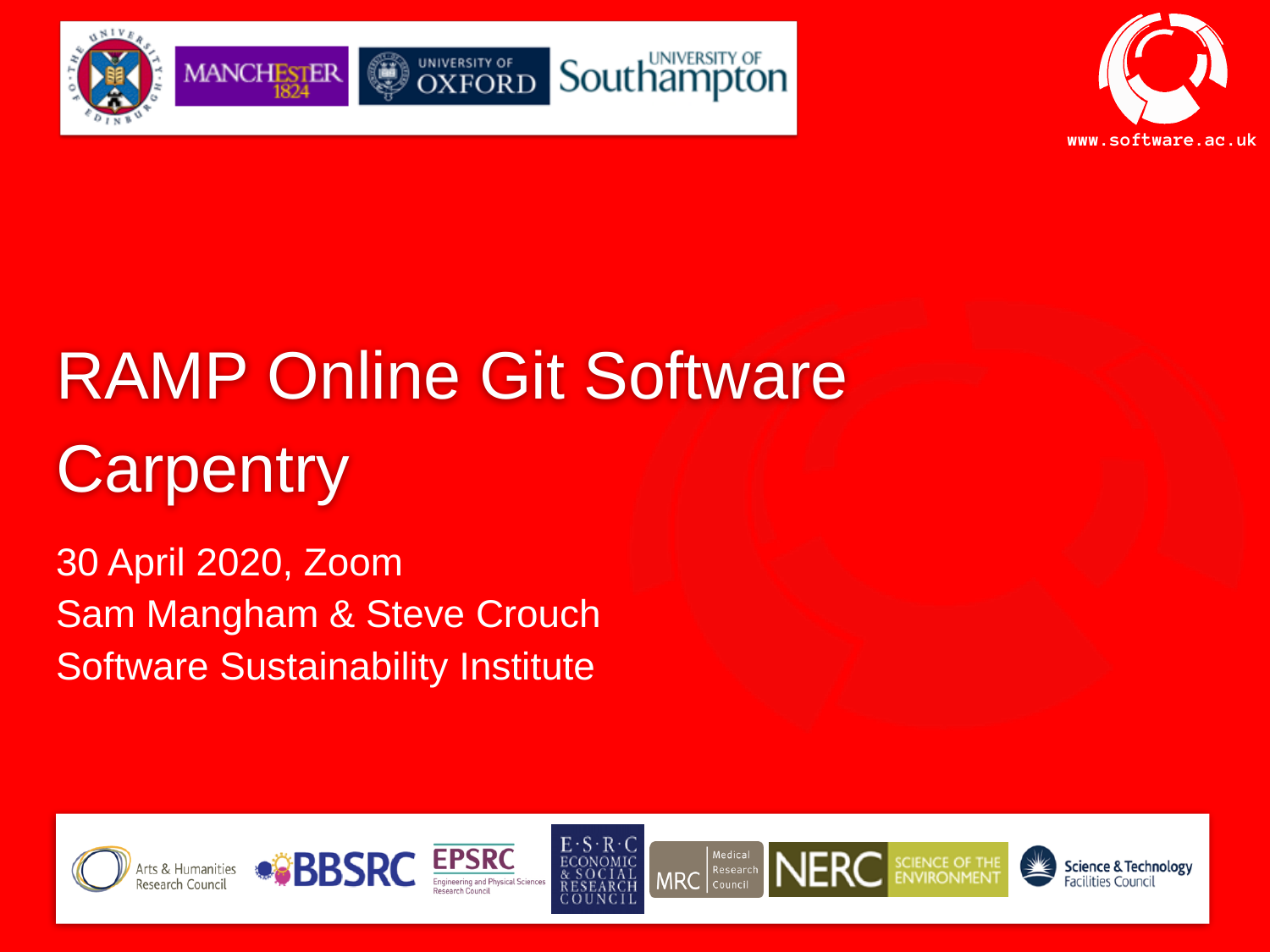

# RAMP Online Git Software Carpentry
30 April 2020, Zoom
Sam Mangham & Steve Crouch
Software Sustainability Institute